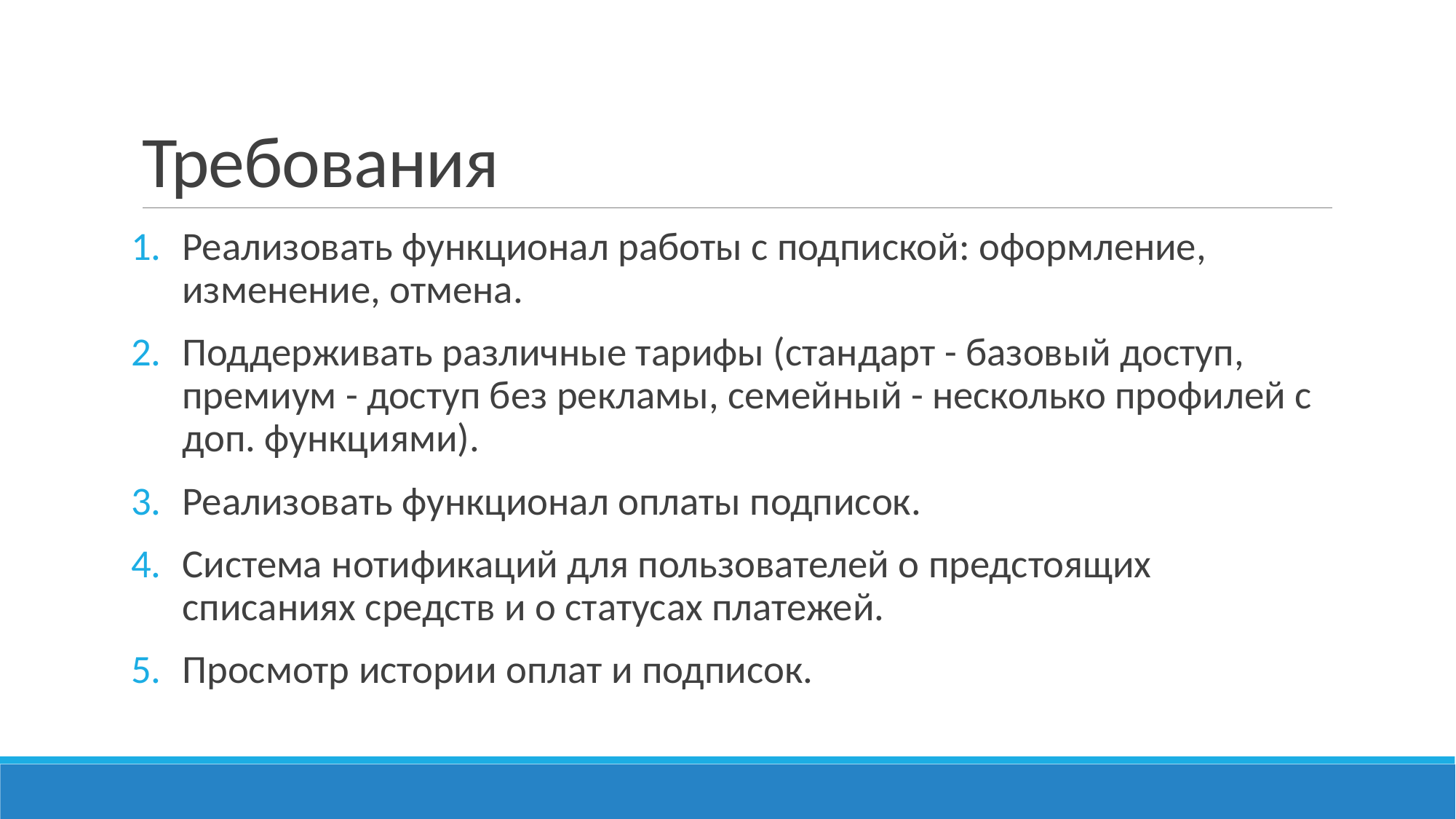

# Требования
Реализовать функционал работы с подпиской: оформление, изменение, отмена.
Поддерживать различные тарифы (стандарт - базовый доступ, премиум - доступ без рекламы, семейный - несколько профилей с доп. функциями).
Реализовать функционал оплаты подписок.
Система нотификаций для пользователей о предстоящих списаниях средств и о статусах платежей.
Просмотр истории оплат и подписок.